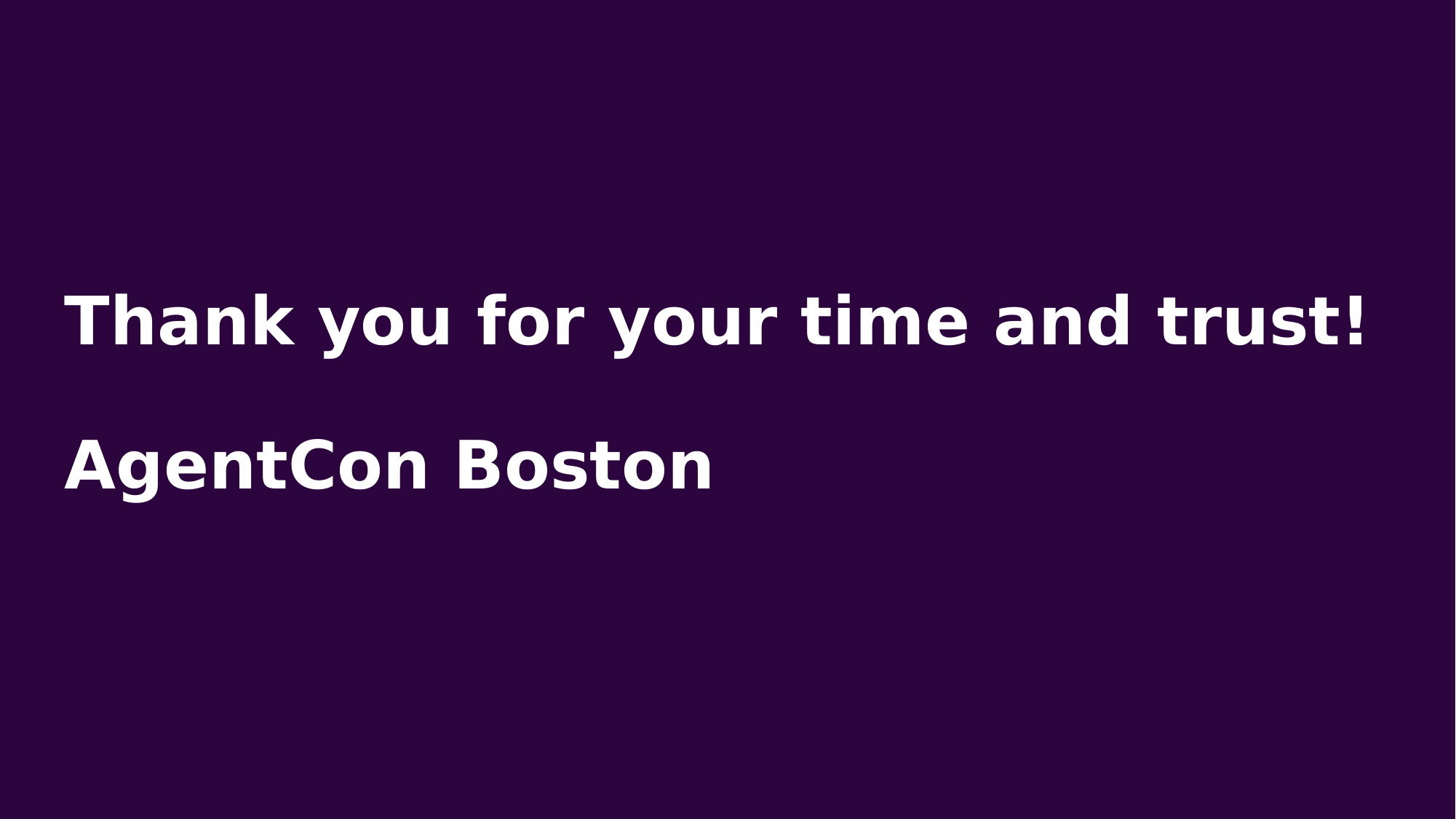

# Thank you for your time and trust! AgentCon Boston